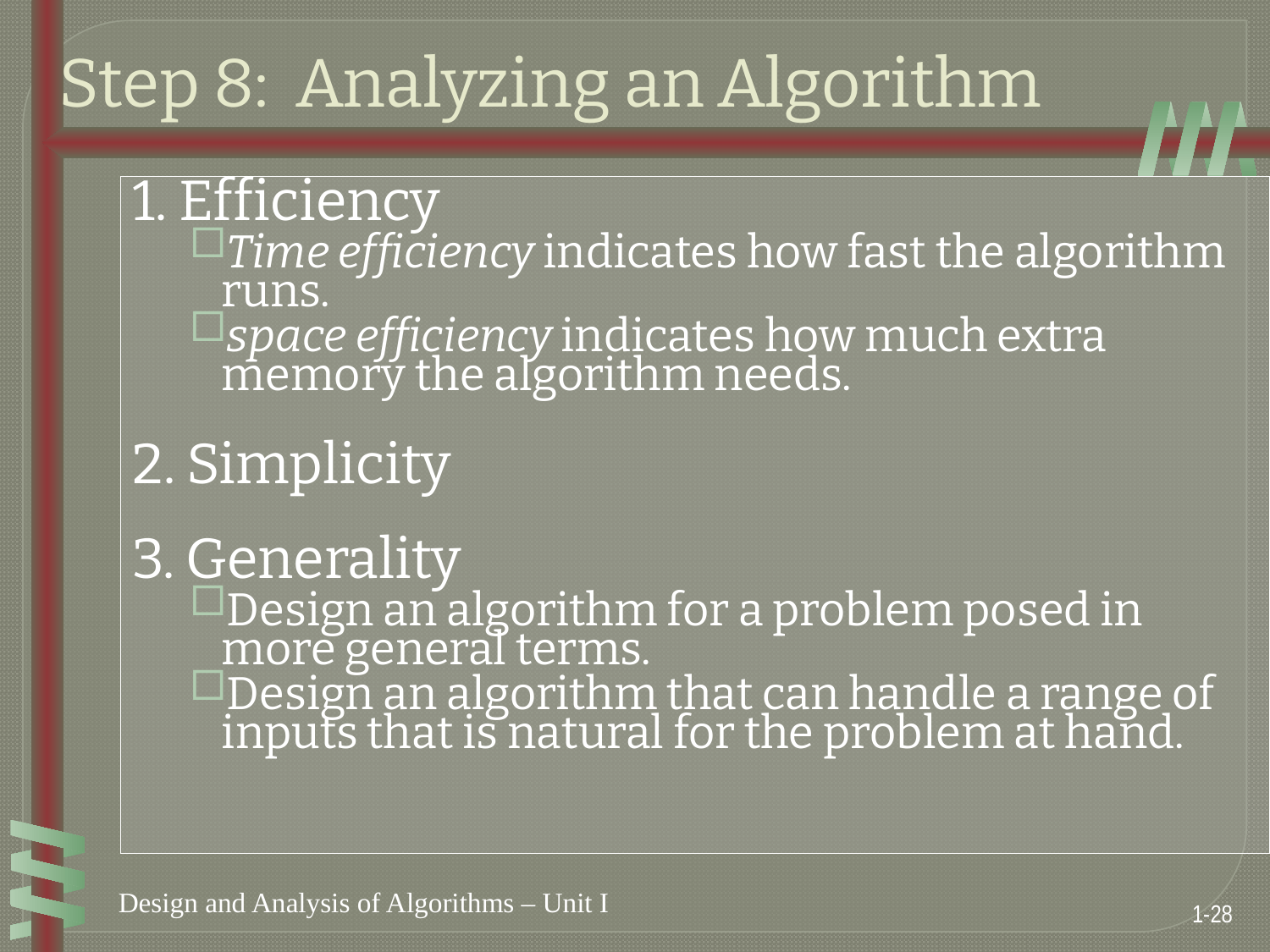

Step 8:  Analyzing an Algorithm
1. Efficiency
Time efficiency indicates how fast the algorithm runs.
space efficiency indicates how much extra memory the algorithm needs.

2. Simplicity

3. Generality
Design an algorithm for a problem posed in more general terms.
Design an algorithm that can handle a range of inputs that is natural for the problem at hand.